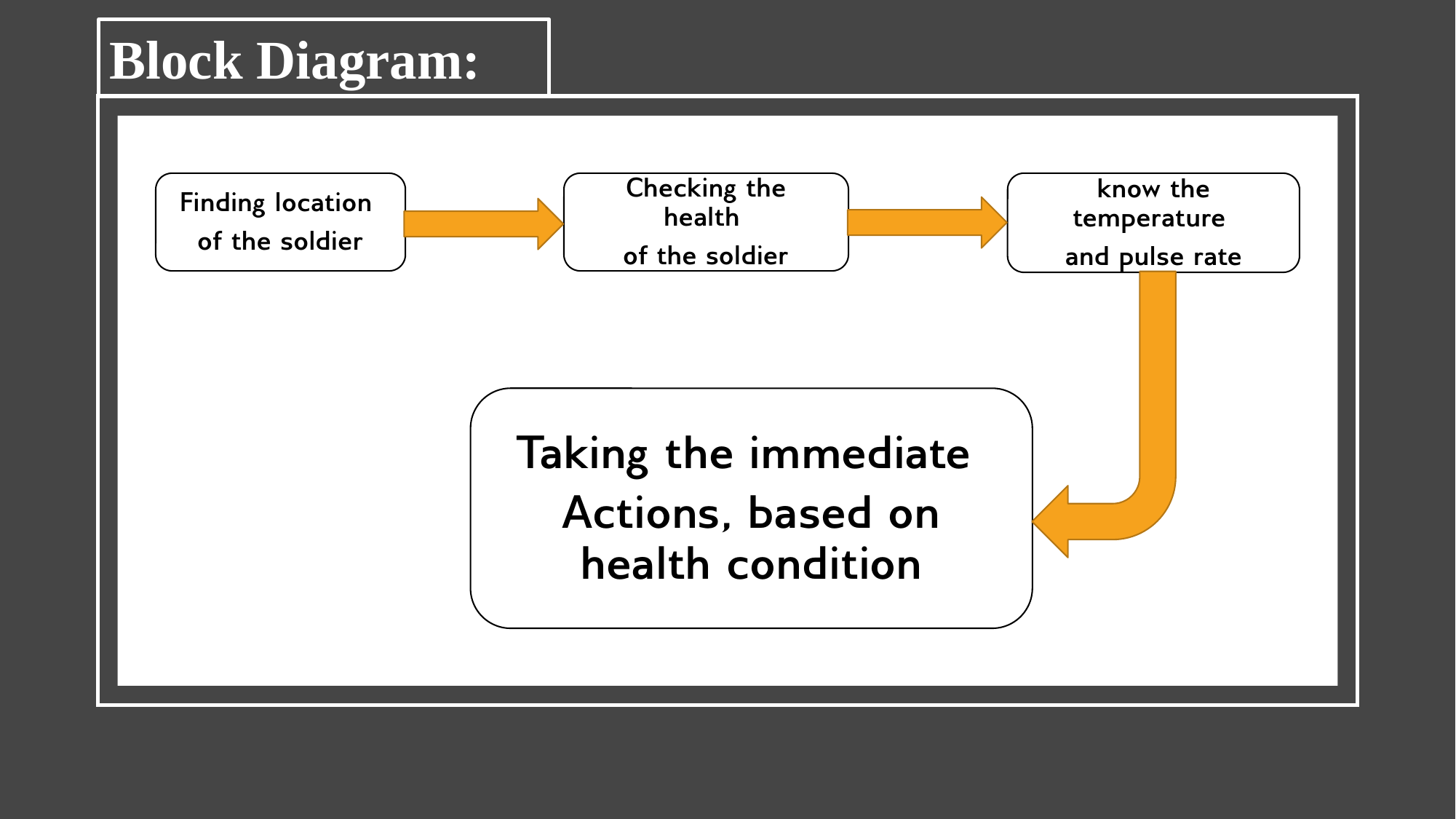

Block Diagram:

know the temperature
and pulse rate
Checking the health
of the soldier

Taking the immediate
Actions, based on health condition
Finding location
of the soldier